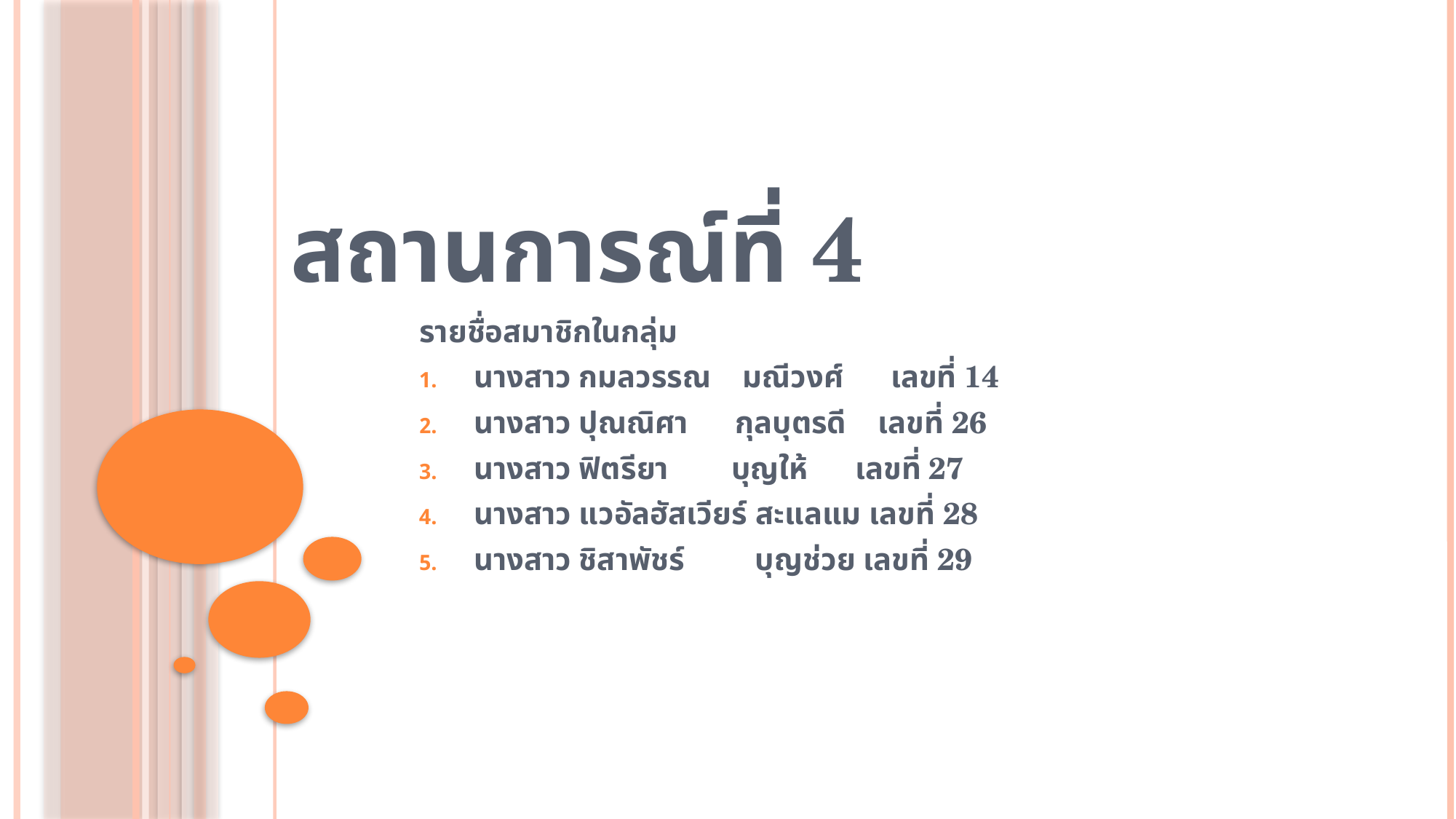

# สถานการณ์ที่ 4
รายชื่อสมาชิกในกลุ่ม
นางสาว กมลวรรณ    มณีวงศ์      เลขที่ 14
นางสาว ปุณณิศา      กุลบุตรดี    เลขที่ 26
นางสาว ฟิตรียา        บุญให้      เลขที่ 27
นางสาว แวอัลฮัสเวียร์ สะแลแม เลขที่ 28
นางสาว ชิสาพัชร์         บุญช่วย เลขที่ 29